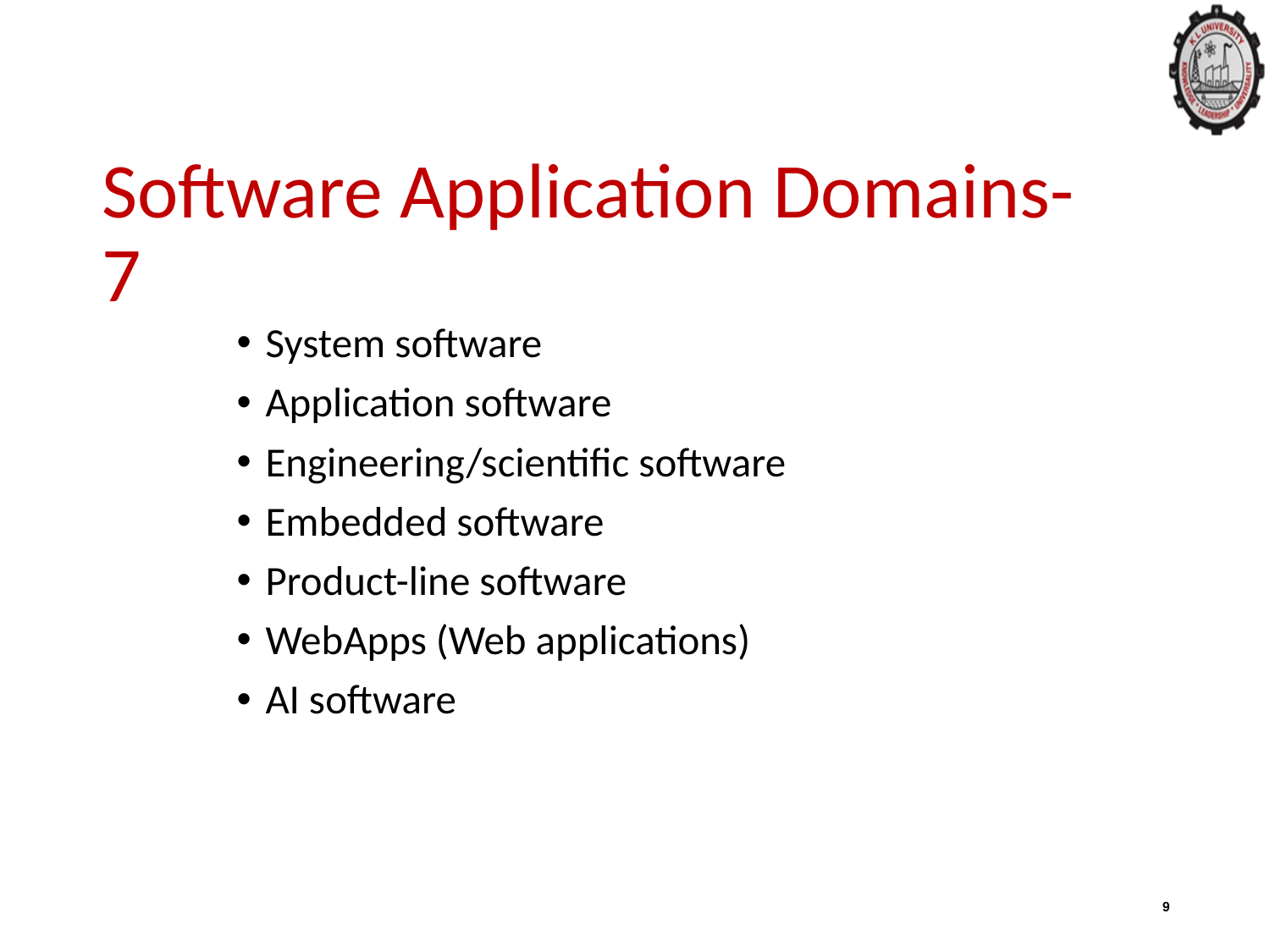

# Software Application Domains- 7
System software
Application software
Engineering/scientific software
Embedded software
Product-line software
WebApps (Web applications)
AI software
9